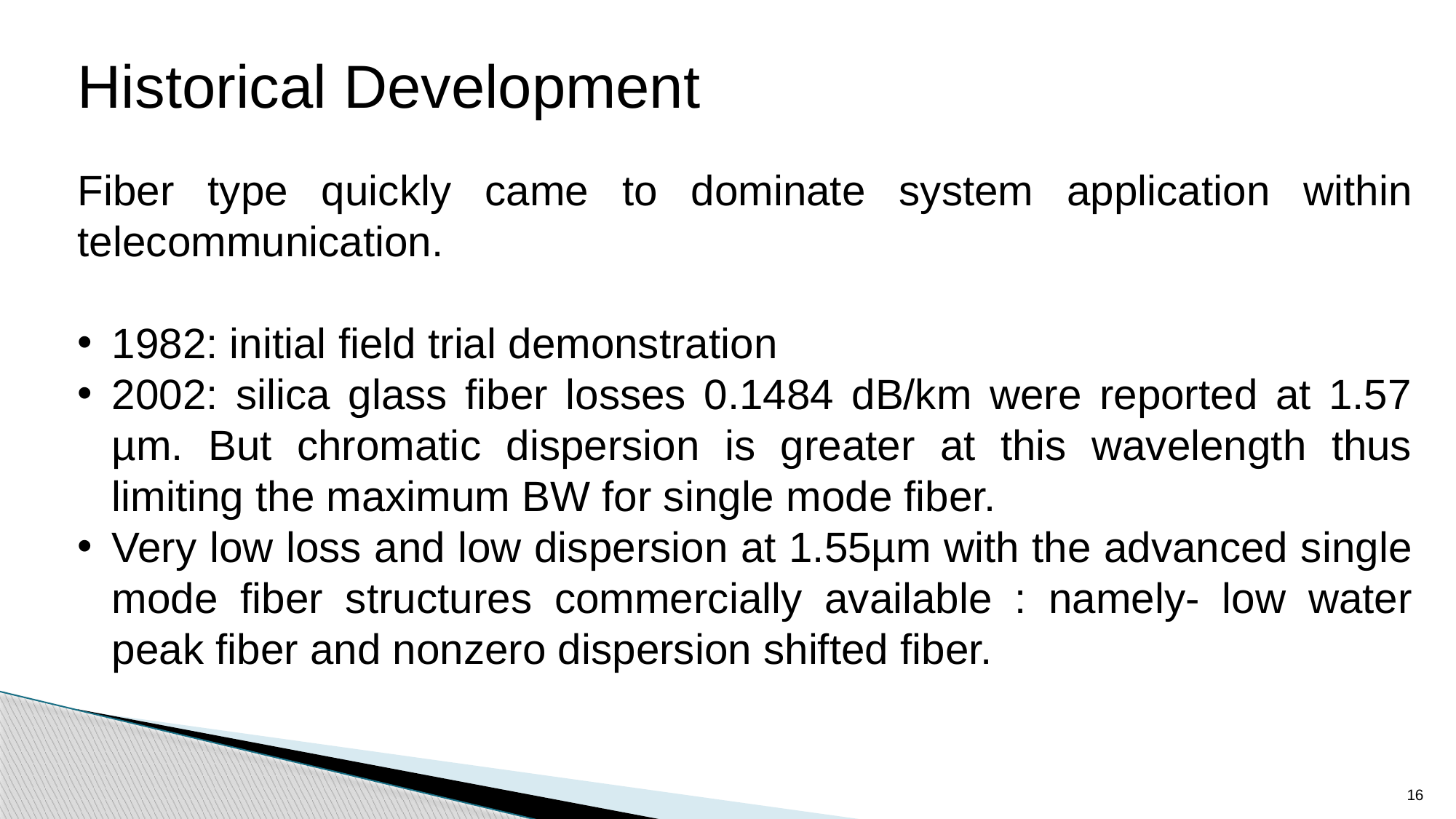

Historical Development
Fiber type quickly came to dominate system application within telecommunication.

1982: initial field trial demonstration
2002: silica glass fiber losses 0.1484 dB/km were reported at 1.57 µm. But chromatic dispersion is greater at this wavelength thus limiting the maximum BW for single mode fiber.
Very low loss and low dispersion at 1.55µm with the advanced single mode fiber structures commercially available : namely- low water peak fiber and nonzero dispersion shifted fiber.
16